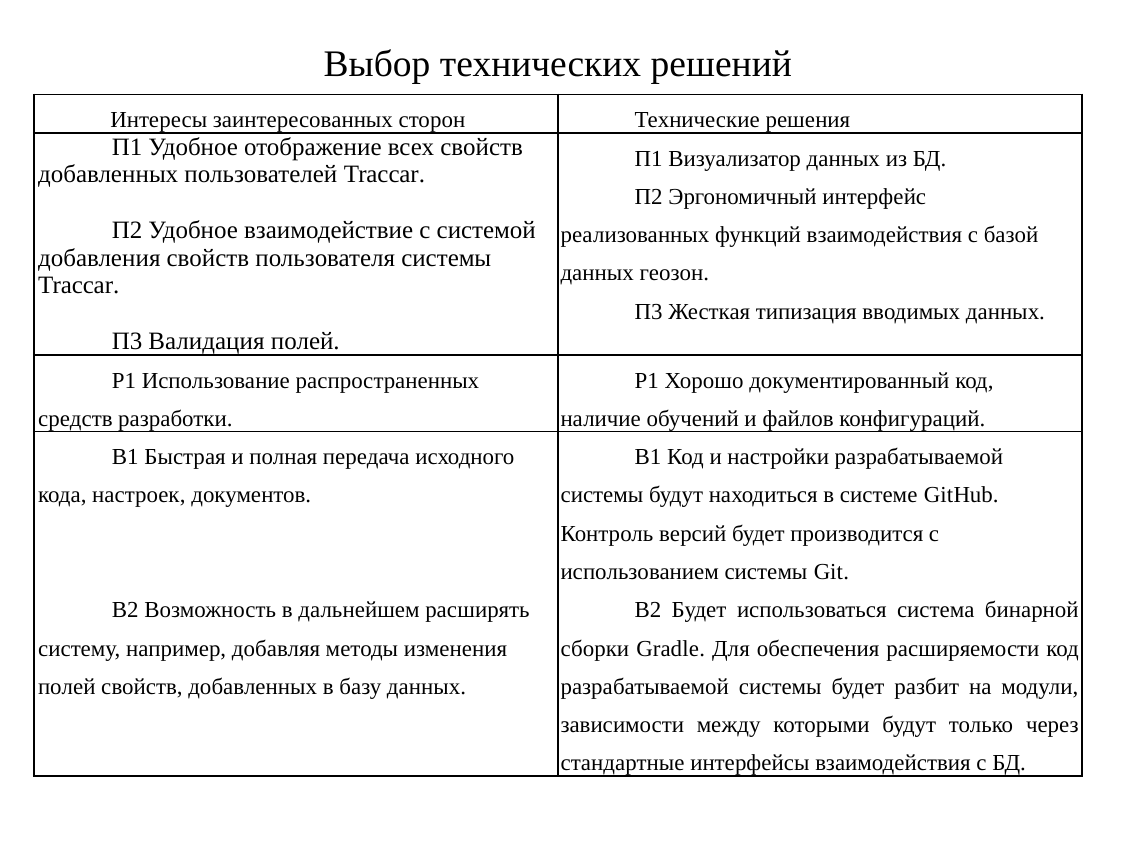

Выбор технических решений
| Интересы заинтересованных сторон | Технические решения |
| --- | --- |
| П1 Удобное отображение всех свойств добавленных пользователей Traccar.   П2 Удобное взаимодействие с системой добавления свойств пользователя системы Traccar.   П3 Валидация полей. | П1 Визуализатор данных из БД. П2 Эргономичный интерфейс реализованных функций взаимодействия с базой данных геозон. П3 Жесткая типизация вводимых данных. |
| Р1 Использование распространенных средств разработки. | Р1 Хорошо документированный код, наличие обучений и файлов конфигураций. |
| В1 Быстрая и полная передача исходного кода, настроек, документов. В2 Возможность в дальнейшем расширять систему, например, добавляя методы изменения полей свойств, добавленных в базу данных. | В1 Код и настройки разрабатываемой системы будут находиться в системе GitHub. Контроль версий будет производится с использованием системы Git.  В2 Будет использоваться система бинарной сборки Gradle. Для обеспечения расширяемости код разрабатываемой системы будет разбит на модули, зависимости между которыми будут только через стандартные интерфейсы взаимодействия с БД. |